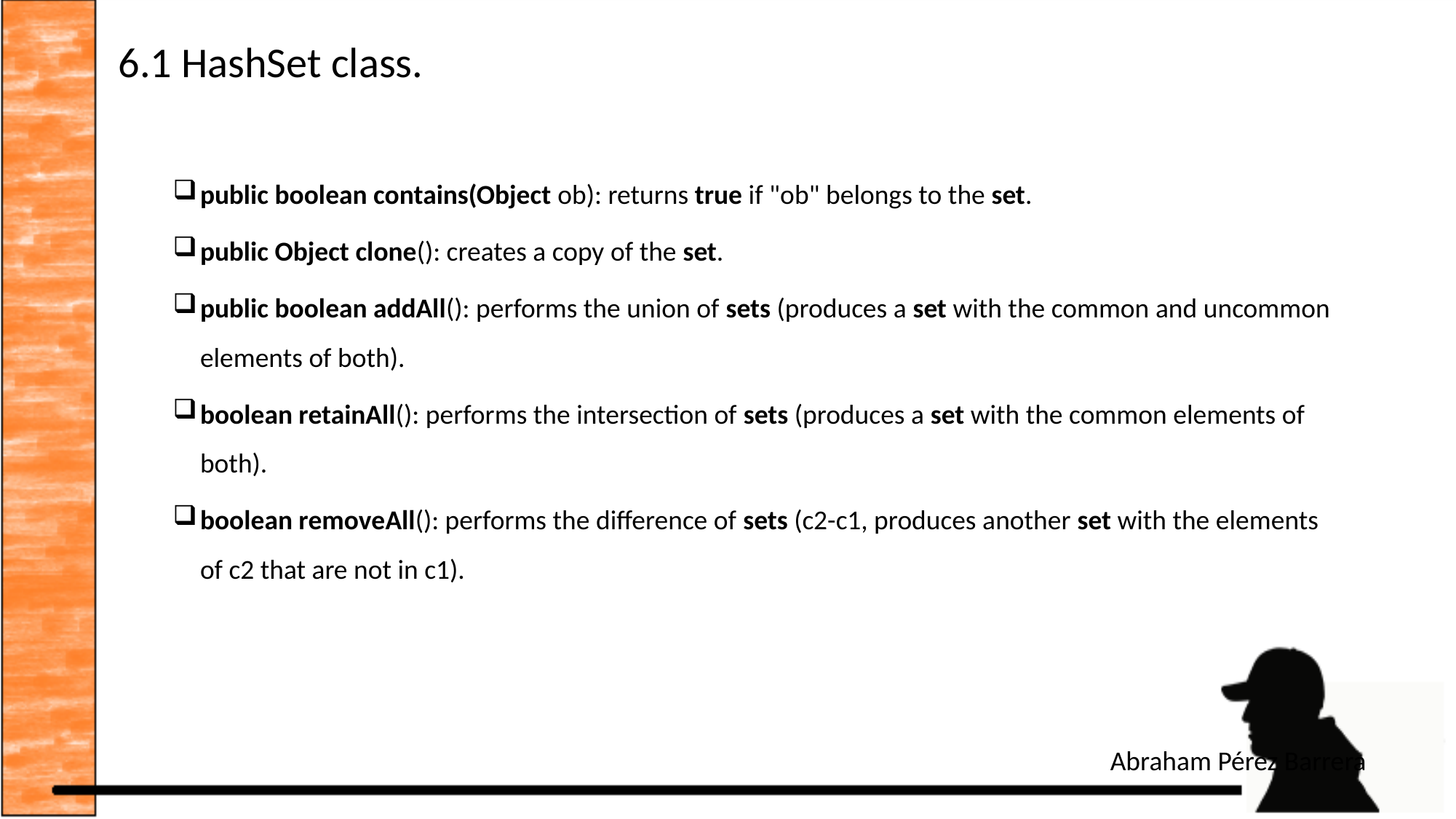

# 6.1 HashSet class.
public boolean contains(Object ob): returns true if "ob" belongs to the set.
public Object clone(): creates a copy of the set.
public boolean addAll(): performs the union of sets (produces a set with the common and uncommon elements of both).
boolean retainAll(): performs the intersection of sets (produces a set with the common elements of both).
boolean removeAll(): performs the difference of sets (c2-c1, produces another set with the elements of c2 that are not in c1).